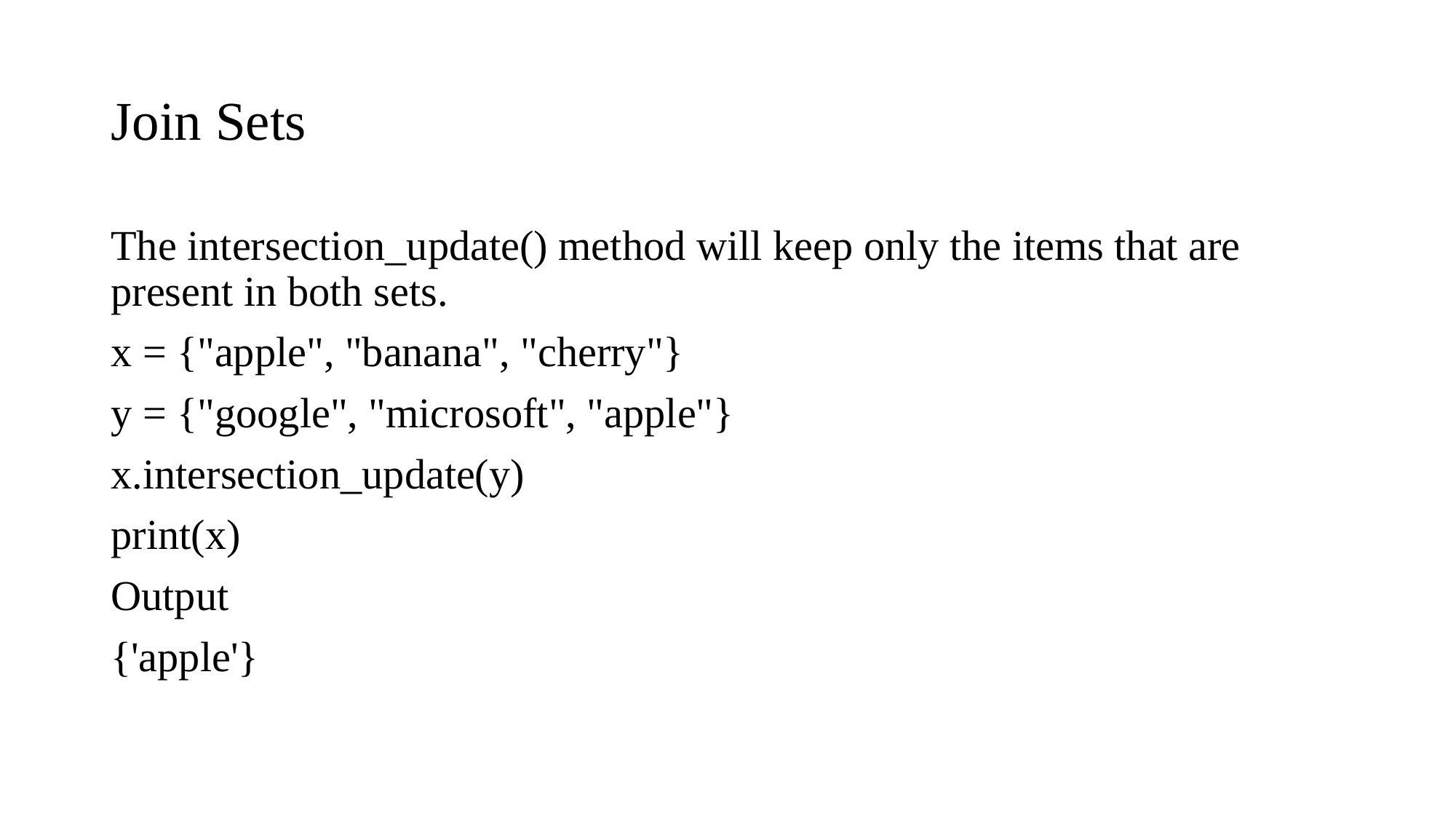

# Join Sets
The intersection_update() method will keep only the items that are present in both sets.
x = {"apple", "banana", "cherry"}
y = {"google", "microsoft", "apple"}
x.intersection_update(y)
print(x)
Output
{'apple'}